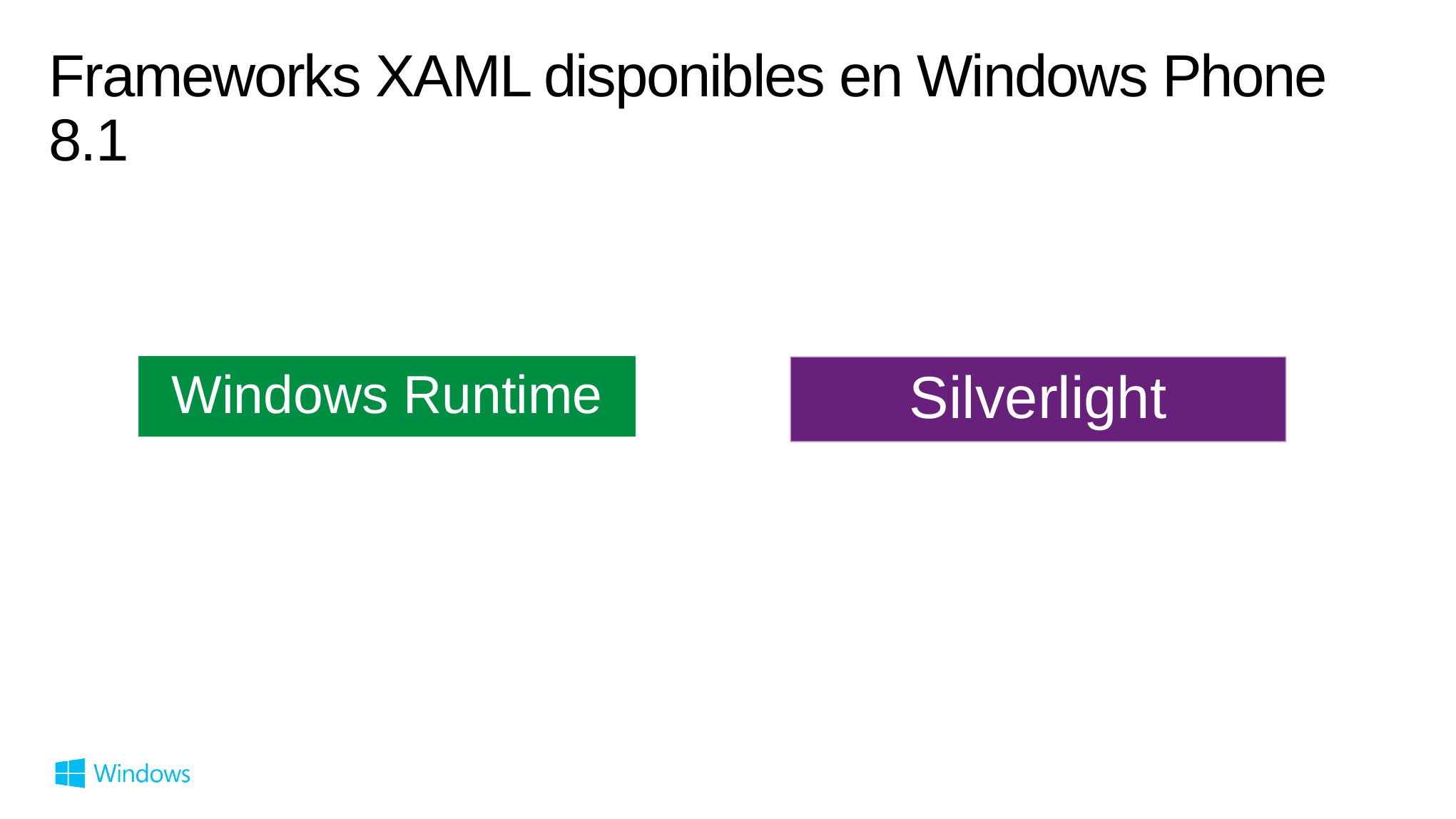

# Frameworks XAML disponibles en Windows Phone 8.1
Windows Runtime
Silverlight